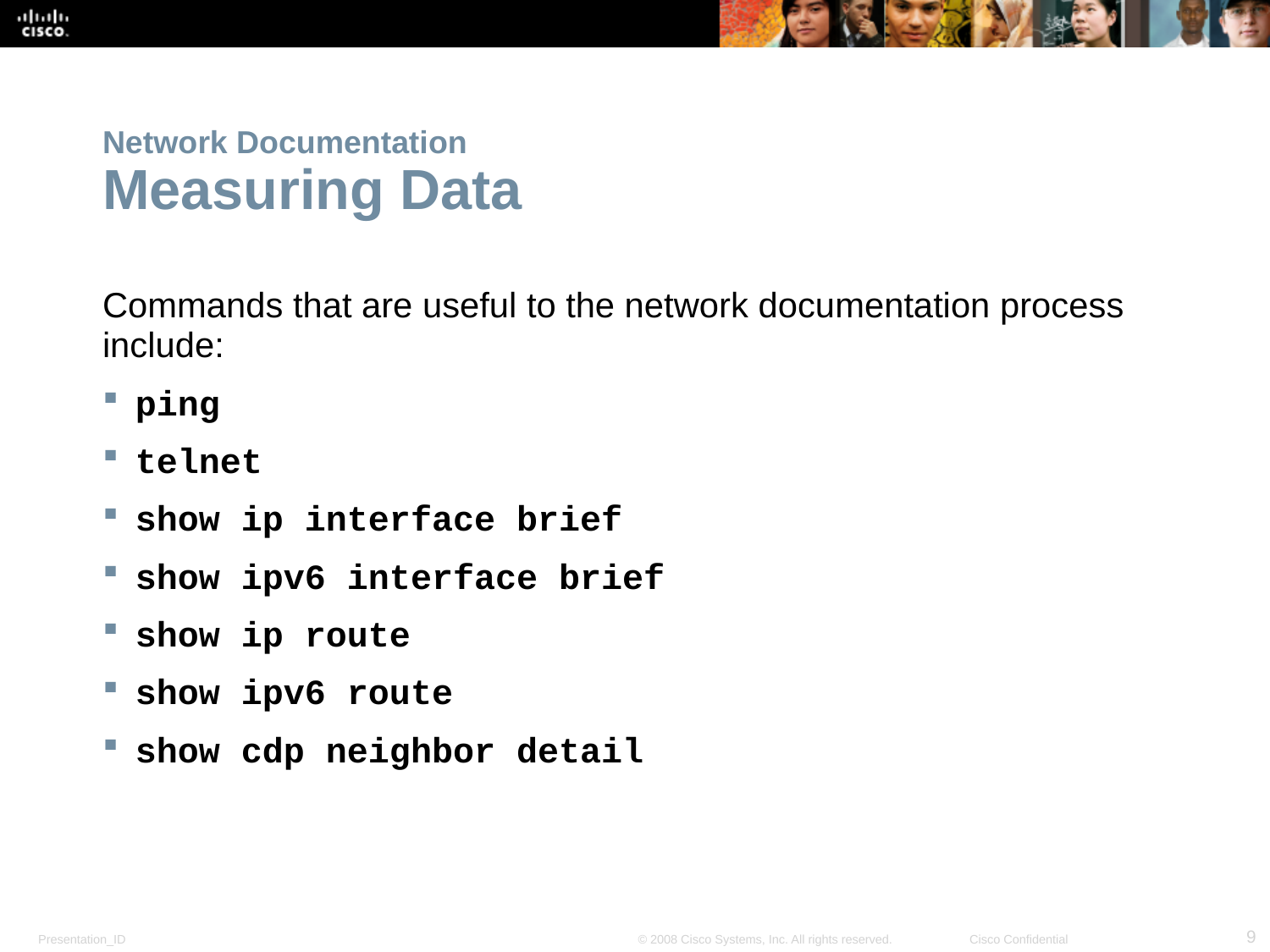

# Network Documentation Measuring Data
Commands that are useful to the network documentation process include:
ping
telnet
show ip interface brief
show ipv6 interface brief
show ip route
show ipv6 route
show cdp neighbor detail